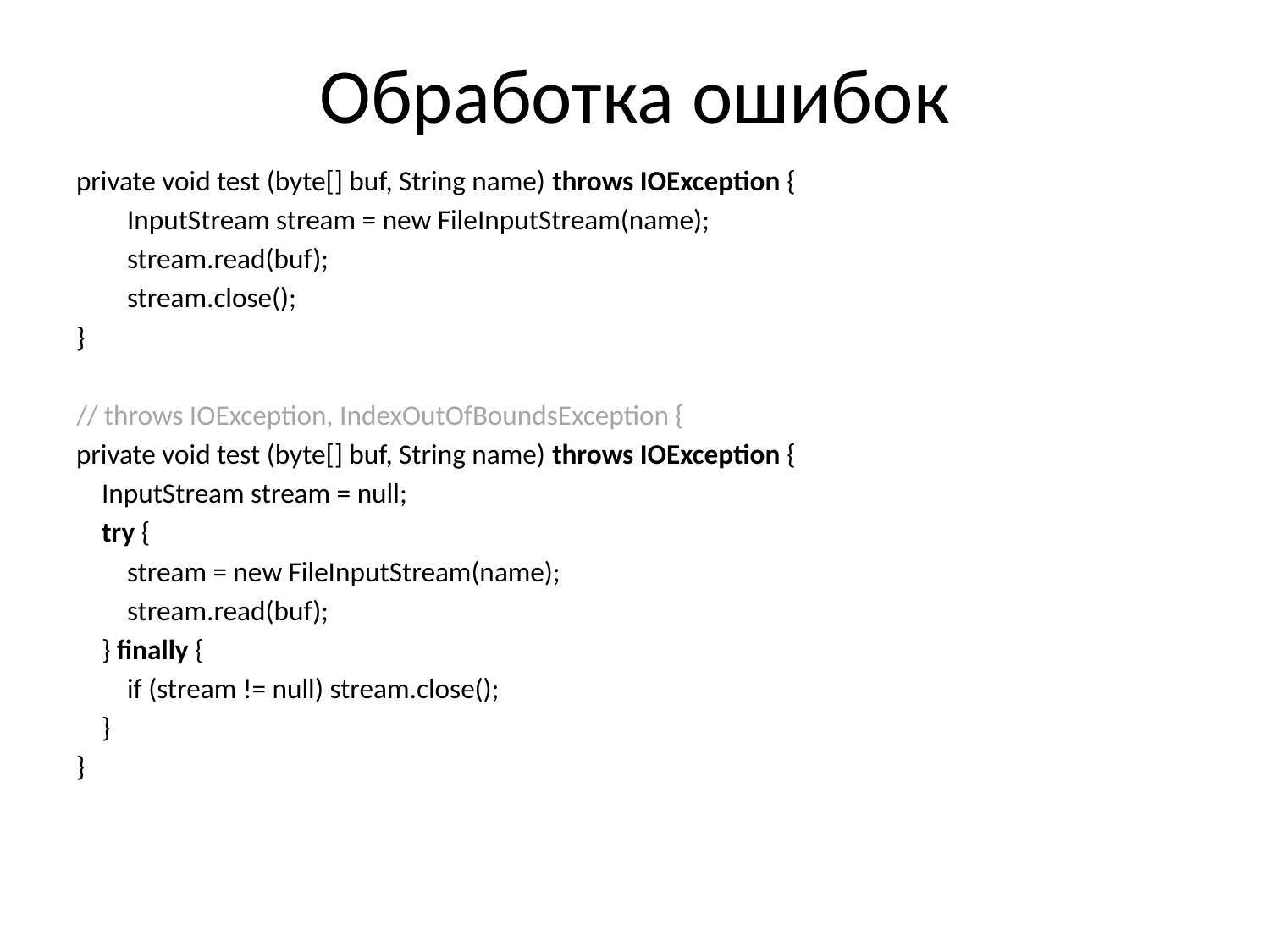

# Обработка ошибок
private void test (byte[] buf, String name) throws IOException {
        InputStream stream = new FileInputStream(name);
        stream.read(buf);
        stream.close();
}

// throws IOException, IndexOutOfBoundsException {
private void test (byte[] buf, String name) throws IOException {
    InputStream stream = null;
    try {
        stream = new FileInputStream(name);
        stream.read(buf);
    } finally {
        if (stream != null) stream.close();
    }
}